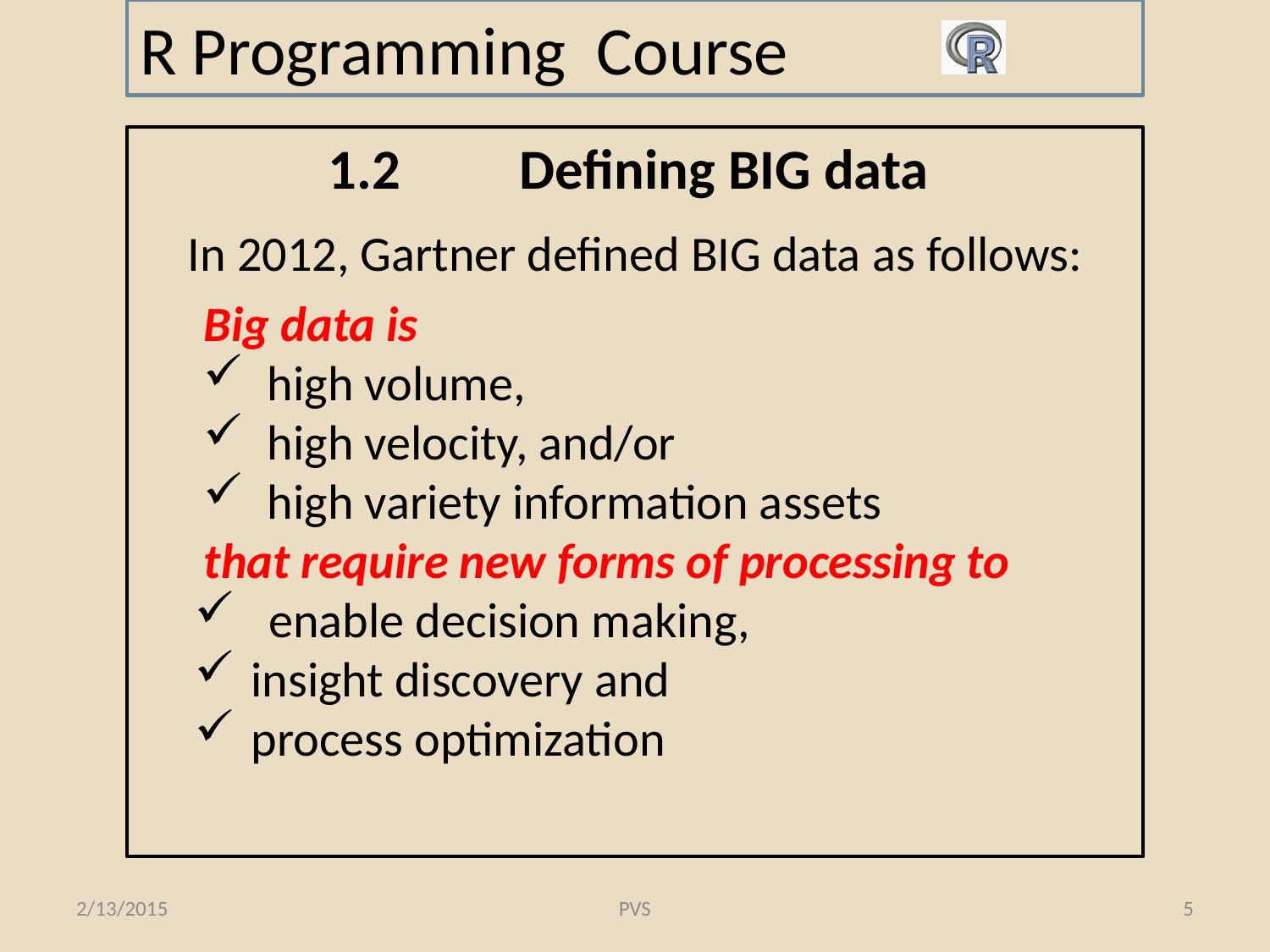

# R Programming  Course

1.2	Defining BIG data
In 2012, Gartner defined BIG data as follows:
	Big data is
high volume,
high velocity, and/or
high variety information assets
	that require new forms of processing to
   enable decision making,
	insight discovery and
	process optimization

2/13/2015
PVS
5